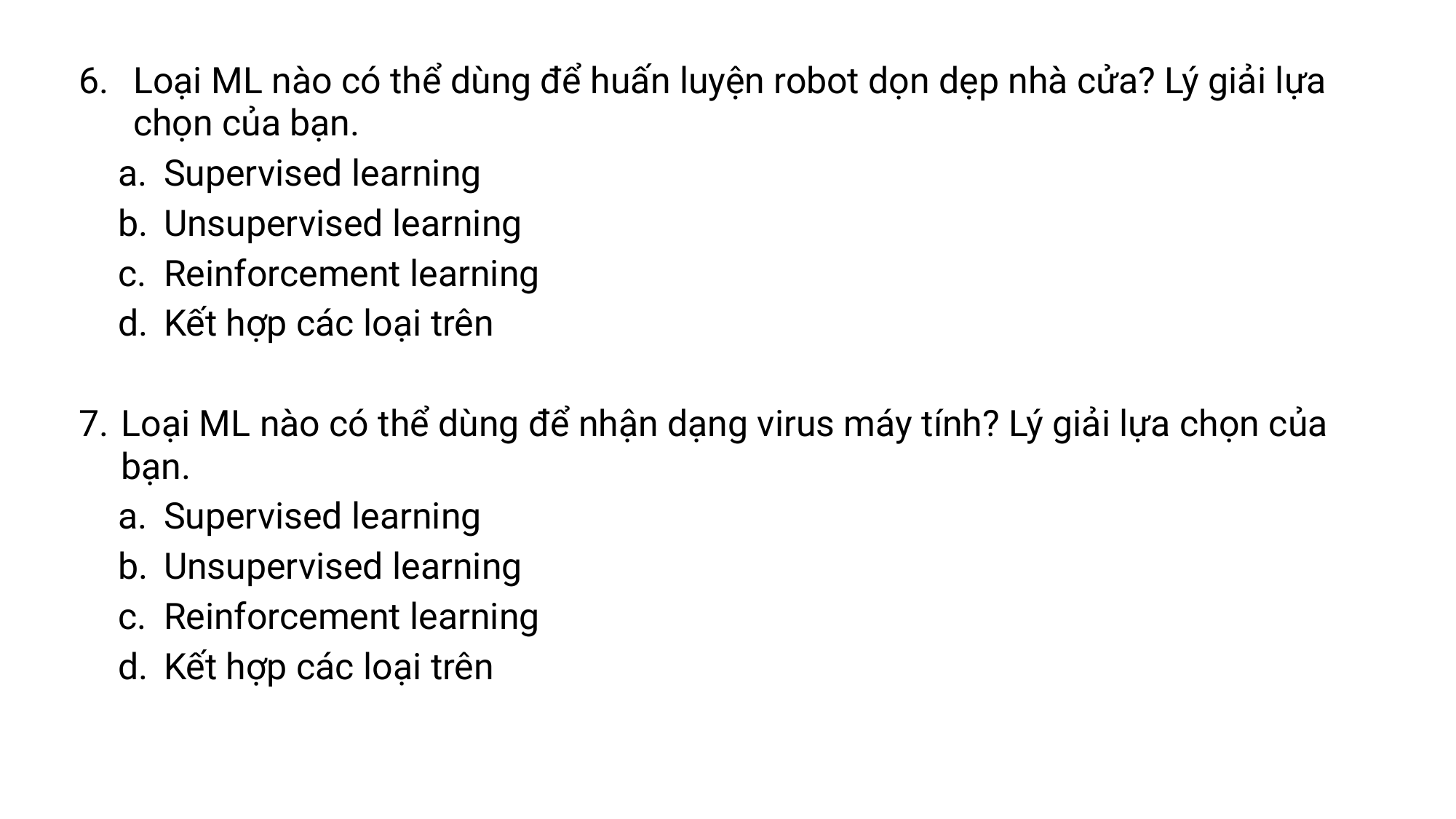

Loại ML nào có thể dùng để huấn luyện robot dọn dẹp nhà cửa? Lý giải lựa chọn của bạn.
Supervised learning
Unsupervised learning
Reinforcement learning
Kết hợp các loại trên

Loại ML nào có thể dùng để nhận dạng virus máy tính? Lý giải lựa chọn của bạn.
Supervised learning
Unsupervised learning
Reinforcement learning
Kết hợp các loại trên